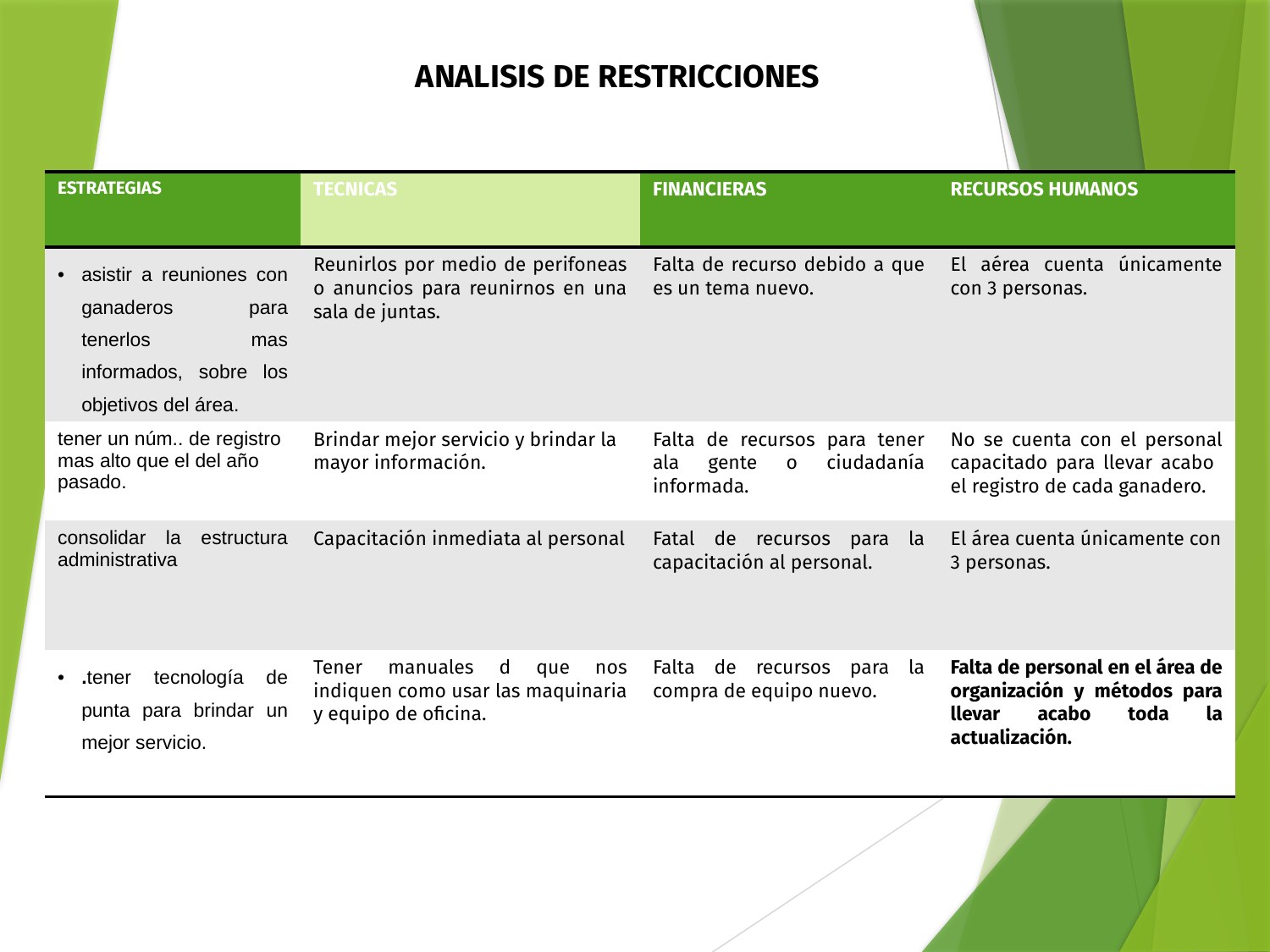

ANALISIS DE RESTRICCIONES
| ESTRATEGIAS | TECNICAS | FINANCIERAS | RECURSOS HUMANOS |
| --- | --- | --- | --- |
| asistir a reuniones con ganaderos para tenerlos mas informados, sobre los objetivos del área. | Reunirlos por medio de perifoneas o anuncios para reunirnos en una sala de juntas. | Falta de recurso debido a que es un tema nuevo. | El aérea cuenta únicamente con 3 personas. |
| tener un núm.. de registro mas alto que el del año pasado. | Brindar mejor servicio y brindar la mayor información. | Falta de recursos para tener ala gente o ciudadanía informada. | No se cuenta con el personal capacitado para llevar acabo el registro de cada ganadero. |
| consolidar la estructura administrativa | Capacitación inmediata al personal | Fatal de recursos para la capacitación al personal. | El área cuenta únicamente con 3 personas. |
| .tener tecnología de punta para brindar un mejor servicio. | Tener manuales d que nos indiquen como usar las maquinaria y equipo de oficina. | Falta de recursos para la compra de equipo nuevo. | Falta de personal en el área de organización y métodos para llevar acabo toda la actualización. |